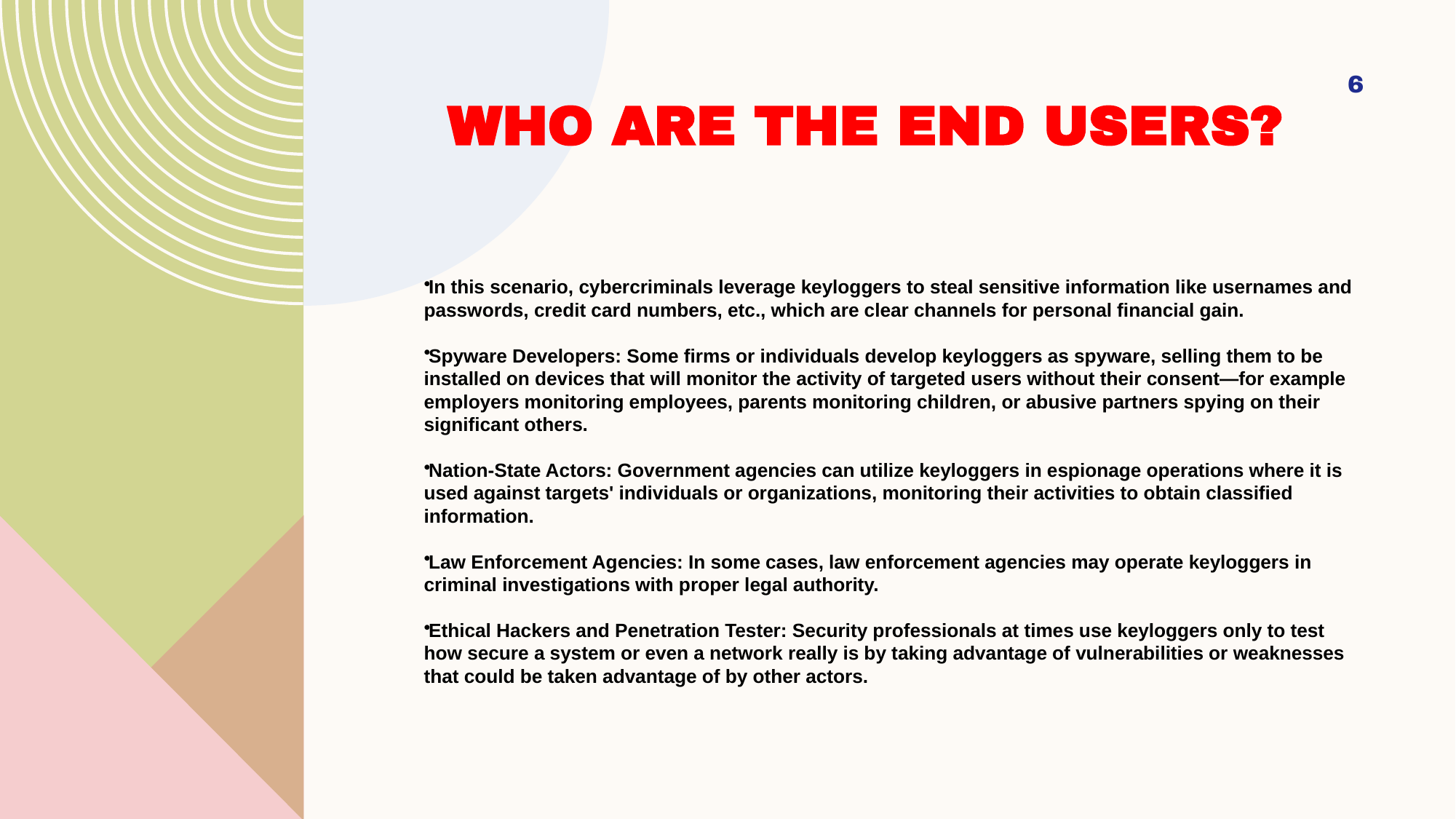

6
# WHO ARE THE END USERS?
In this scenario, cybercriminals leverage keyloggers to steal sensitive information like usernames and passwords, credit card numbers, etc., which are clear channels for personal financial gain.

Spyware Developers: Some firms or individuals develop keyloggers as spyware, selling them to be installed on devices that will monitor the activity of targeted users without their consent—for example employers monitoring employees, parents monitoring children, or abusive partners spying on their significant others.

Nation-State Actors: Government agencies can utilize keyloggers in espionage operations where it is used against targets' individuals or organizations, monitoring their activities to obtain classified information.

Law Enforcement Agencies: In some cases, law enforcement agencies may operate keyloggers in criminal investigations with proper legal authority.

Ethical Hackers and Penetration Tester: Security professionals at times use keyloggers only to test how secure a system or even a network really is by taking advantage of vulnerabilities or weaknesses that could be taken advantage of by other actors.